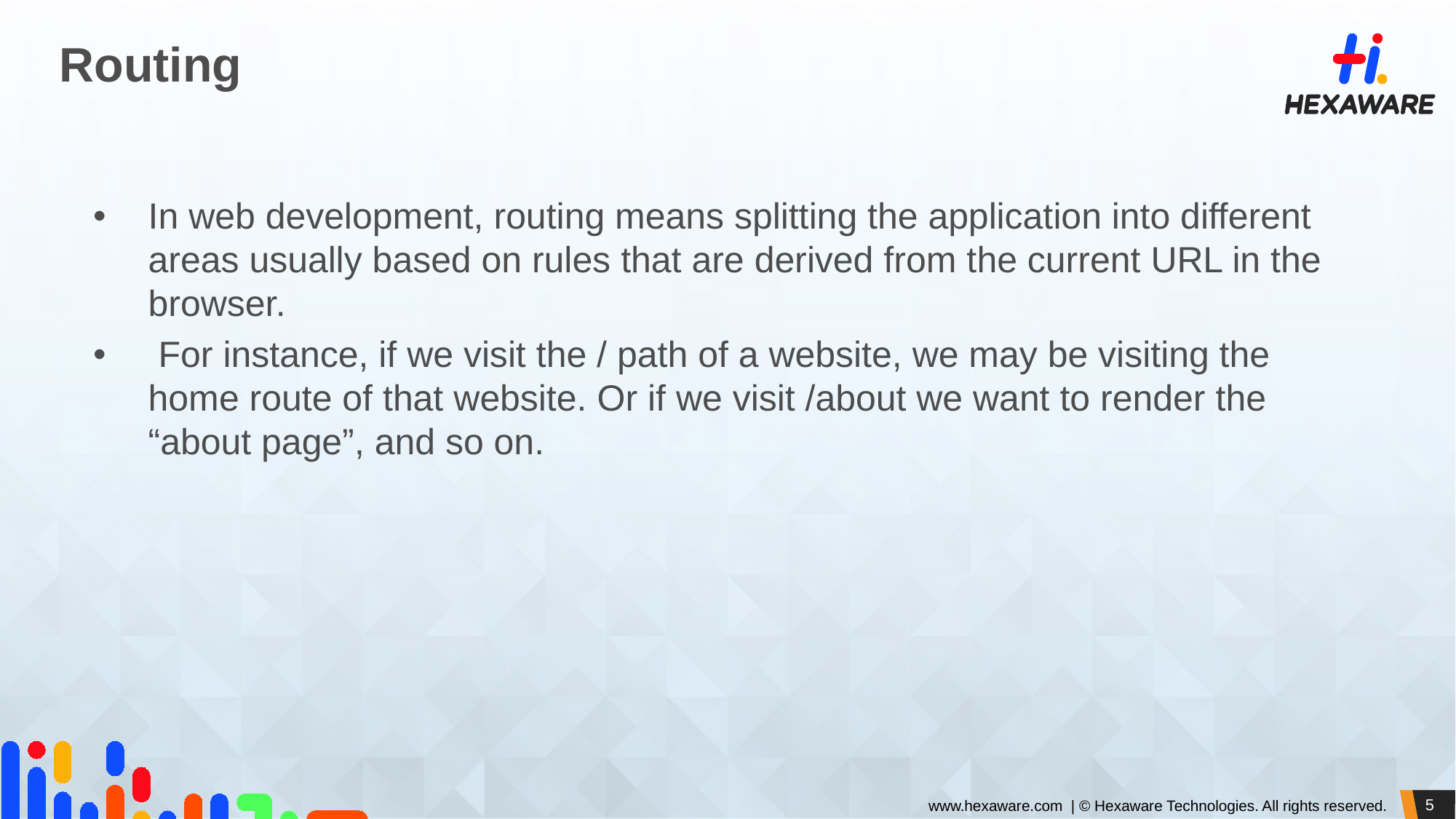

# Routing
In web development, routing means splitting the application into different areas usually based on rules that are derived from the current URL in the browser.
 For instance, if we visit the / path of a website, we may be visiting the home route of that website. Or if we visit /about we want to render the “about page”, and so on.